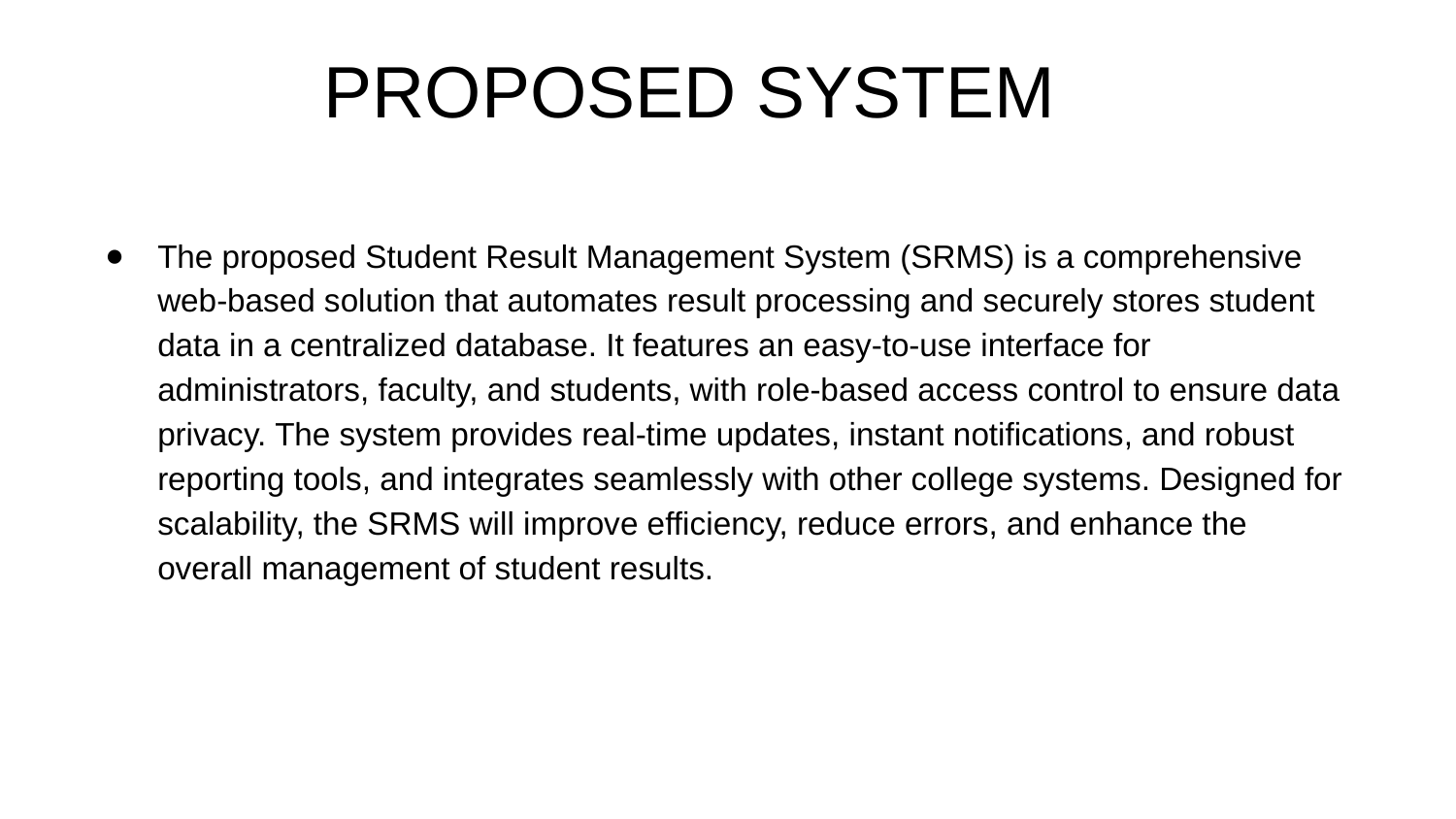

# PROPOSED SYSTEM
The proposed Student Result Management System (SRMS) is a comprehensive web-based solution that automates result processing and securely stores student data in a centralized database. It features an easy-to-use interface for administrators, faculty, and students, with role-based access control to ensure data privacy. The system provides real-time updates, instant notifications, and robust reporting tools, and integrates seamlessly with other college systems. Designed for scalability, the SRMS will improve efficiency, reduce errors, and enhance the overall management of student results.